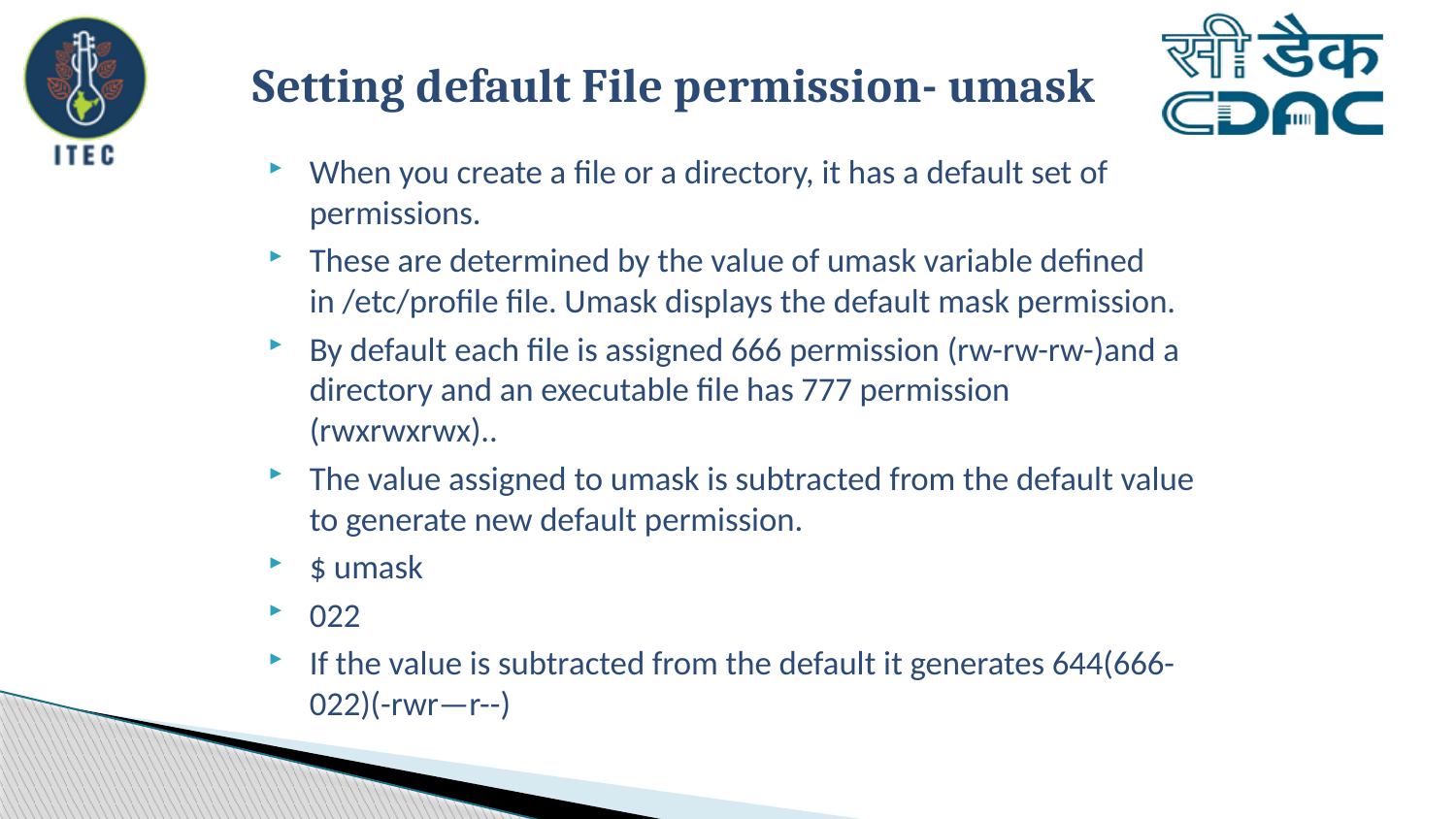

# Setting default File permission- umask
When you create a file or a directory, it has a default set of permissions.
These are determined by the value of umask variable defined in /etc/profile file. Umask displays the default mask permission.
By default each file is assigned 666 permission (rw-rw-rw-)and a directory and an executable file has 777 permission (rwxrwxrwx)..
The value assigned to umask is subtracted from the default value to generate new default permission.
$ umask
022
If the value is subtracted from the default it generates 644(666-022)(-rwr—r--)